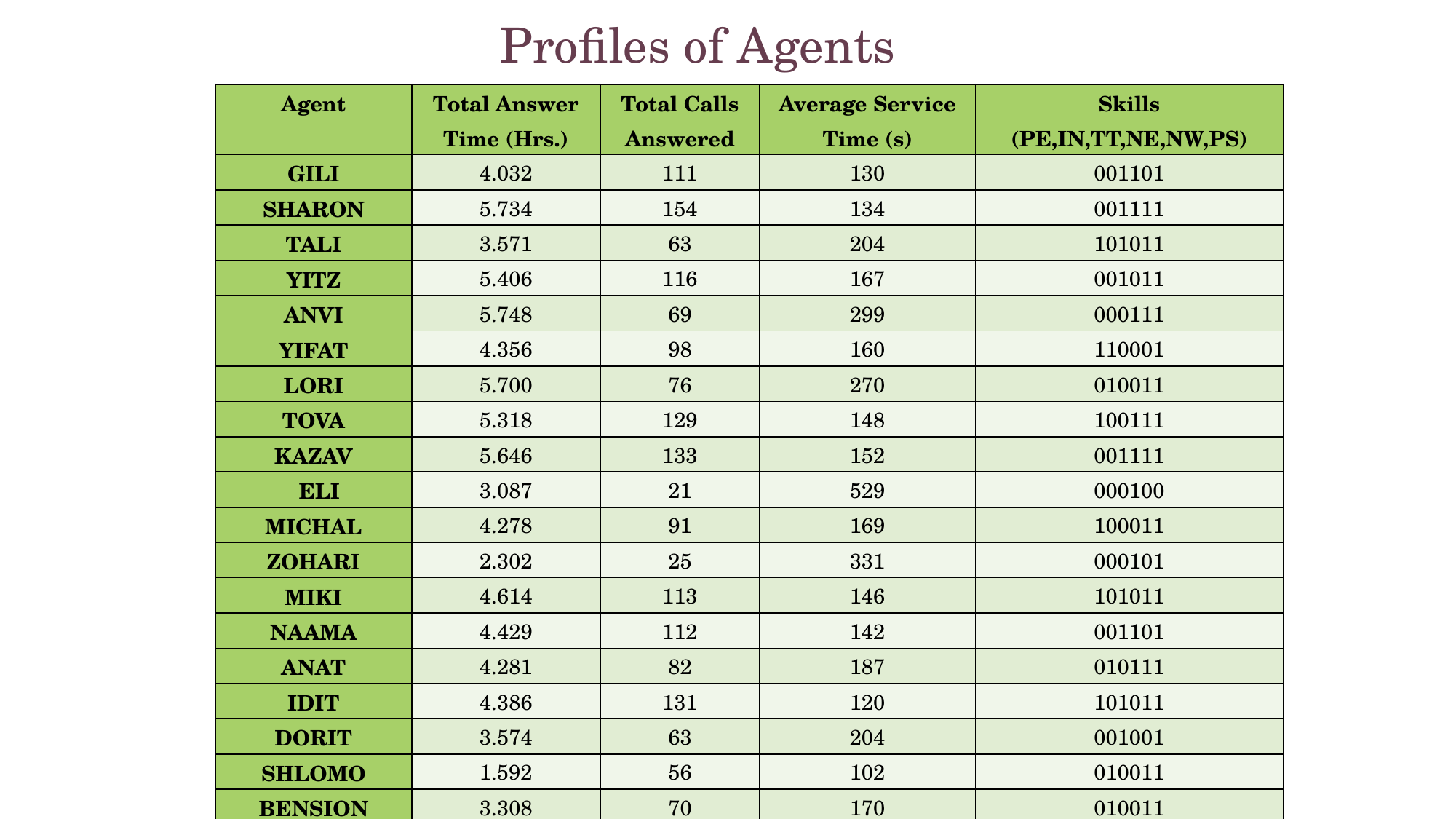

Profiles of Agents
| Agent | Total Answer Time (Hrs.) | Total Calls Answered | Average Service Time (s) | Skills (PE,IN,TT,NE,NW,PS) |
| --- | --- | --- | --- | --- |
| GILI | 4.032 | 111 | 130 | 001101 |
| SHARON | 5.734 | 154 | 134 | 001111 |
| TALI | 3.571 | 63 | 204 | 101011 |
| YITZ | 5.406 | 116 | 167 | 001011 |
| ANVI | 5.748 | 69 | 299 | 000111 |
| YIFAT | 4.356 | 98 | 160 | 110001 |
| LORI | 5.700 | 76 | 270 | 010011 |
| TOVA | 5.318 | 129 | 148 | 100111 |
| KAZAV | 5.646 | 133 | 152 | 001111 |
| ELI | 3.087 | 21 | 529 | 000100 |
| MICHAL | 4.278 | 91 | 169 | 100011 |
| ZOHARI | 2.302 | 25 | 331 | 000101 |
| MIKI | 4.614 | 113 | 146 | 101011 |
| NAAMA | 4.429 | 112 | 142 | 001101 |
| ANAT | 4.281 | 82 | 187 | 010111 |
| IDIT | 4.386 | 131 | 120 | 101011 |
| DORIT | 3.574 | 63 | 204 | 001001 |
| SHLOMO | 1.592 | 56 | 102 | 010011 |
| BENSION | 3.308 | 70 | 170 | 010011 |
| GELBER | 1.577 | 39 | 145 | 001011 |
| MORIAH | 4.601 | 89 | 186 | 100111 |
| PINHAS | 0.668 | 10 | 240 | 000011 |
| Total | 88.208 | 1491 |  |  |